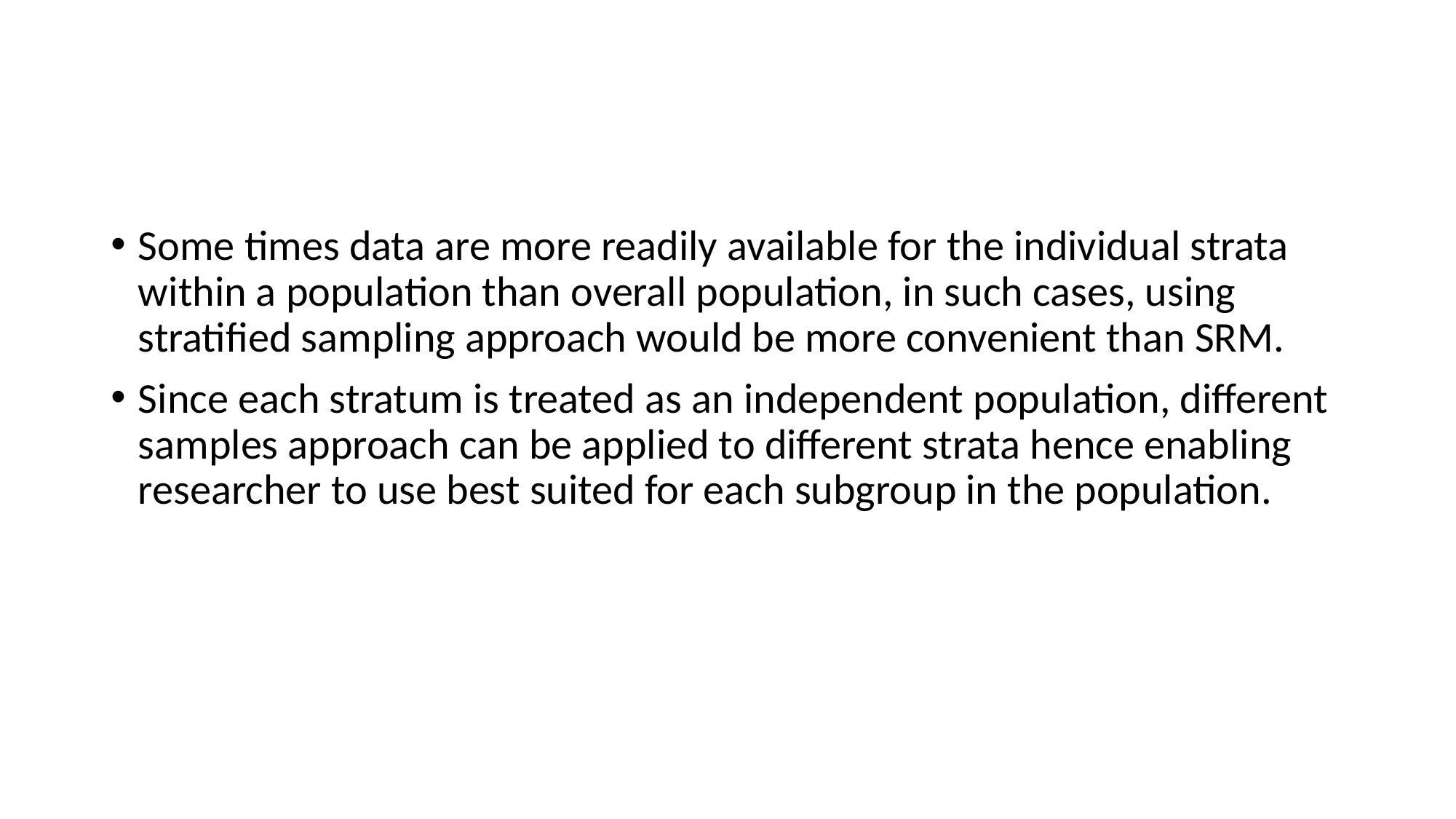

#
Some times data are more readily available for the individual strata within a population than overall population, in such cases, using stratified sampling approach would be more convenient than SRM.
Since each stratum is treated as an independent population, different samples approach can be applied to different strata hence enabling researcher to use best suited for each subgroup in the population.